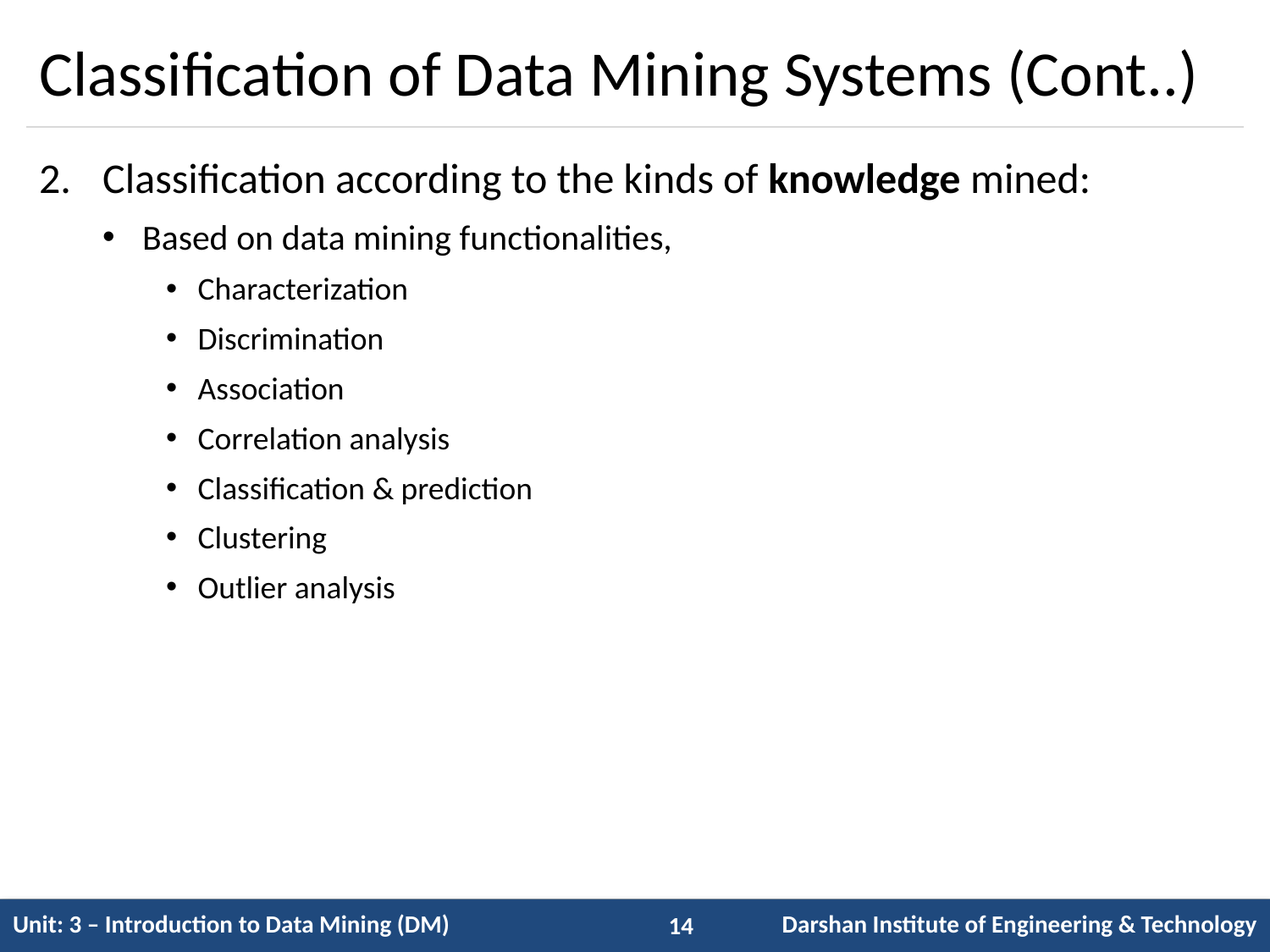

# Classification of Data Mining Systems (Cont..)
Classification according to the kinds of knowledge mined:
Based on data mining functionalities,
Characterization
Discrimination
Association
Correlation analysis
Classification & prediction
Clustering
Outlier analysis